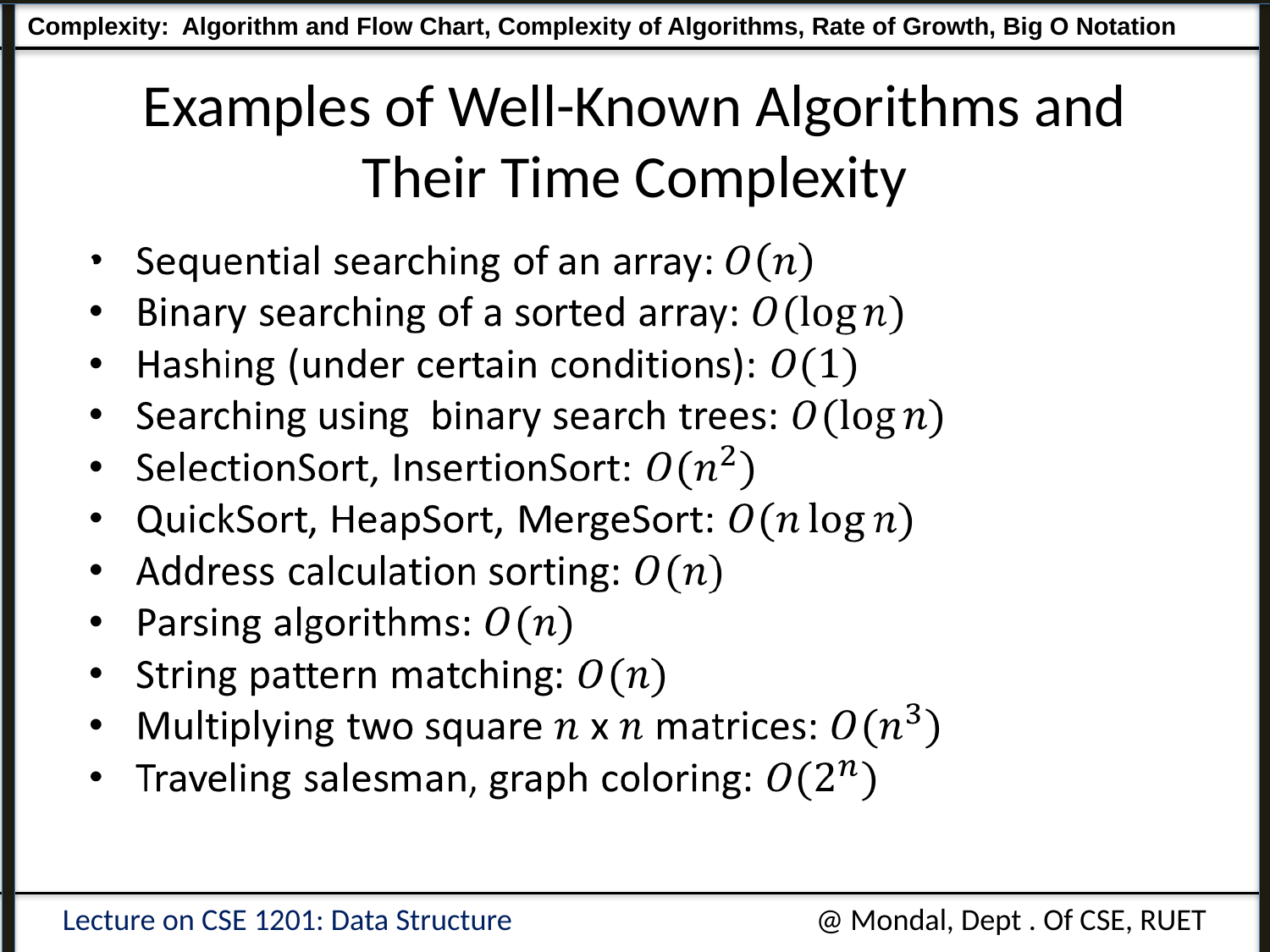

Complexity:  Algorithm and Flow Chart, Complexity of Algorithms, Rate of Growth, Big O Notation
# Examples of Well-Known Algorithms and Their Time Complexity

Lecture on CSE 1201: Data Structure
@ Mondal, Dept . Of CSE, RUET